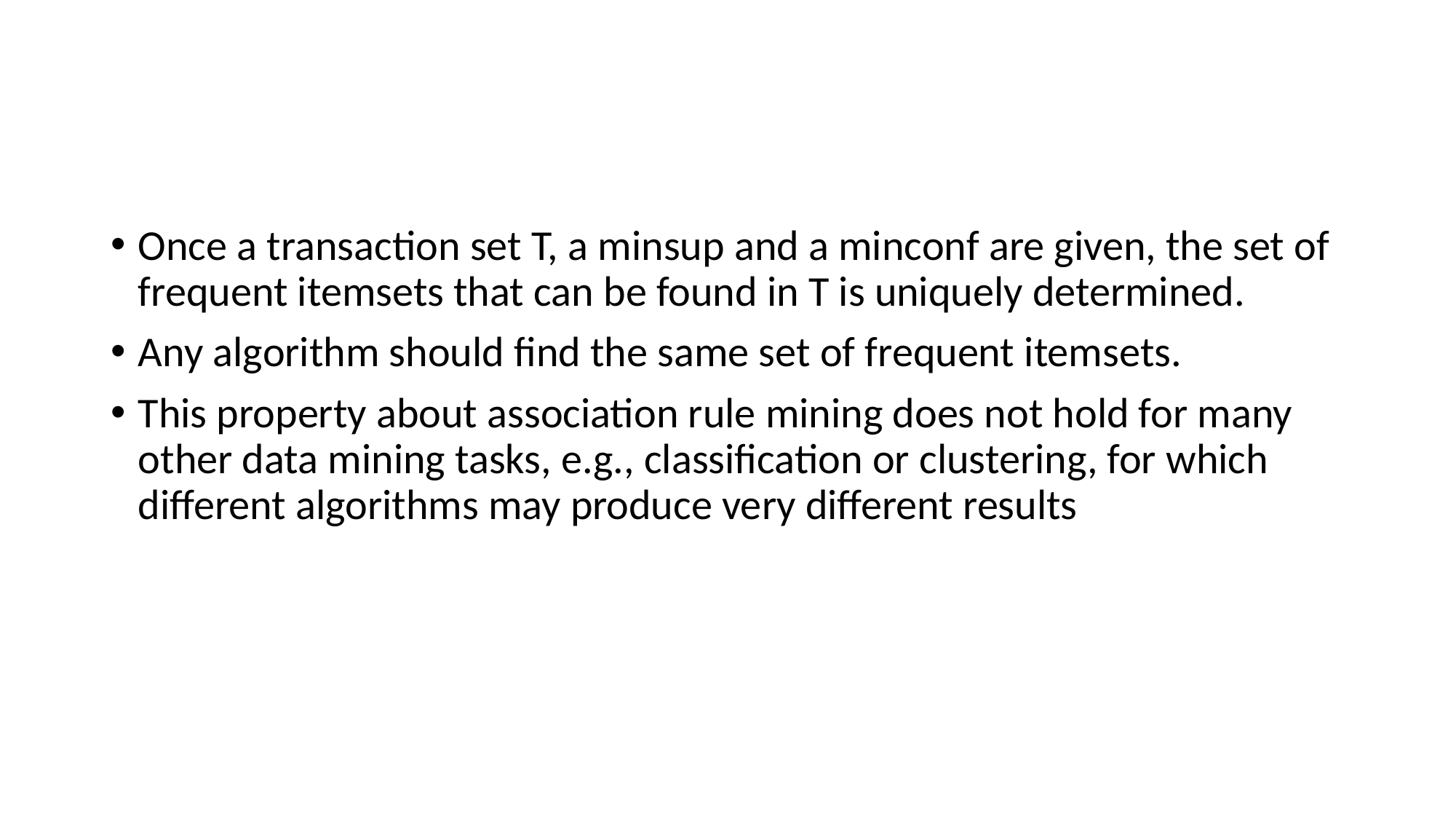

#
Once a transaction set T, a minsup and a minconf are given, the set of frequent itemsets that can be found in T is uniquely determined.
Any algorithm should find the same set of frequent itemsets.
This property about association rule mining does not hold for many other data mining tasks, e.g., classification or clustering, for which different algorithms may produce very different results